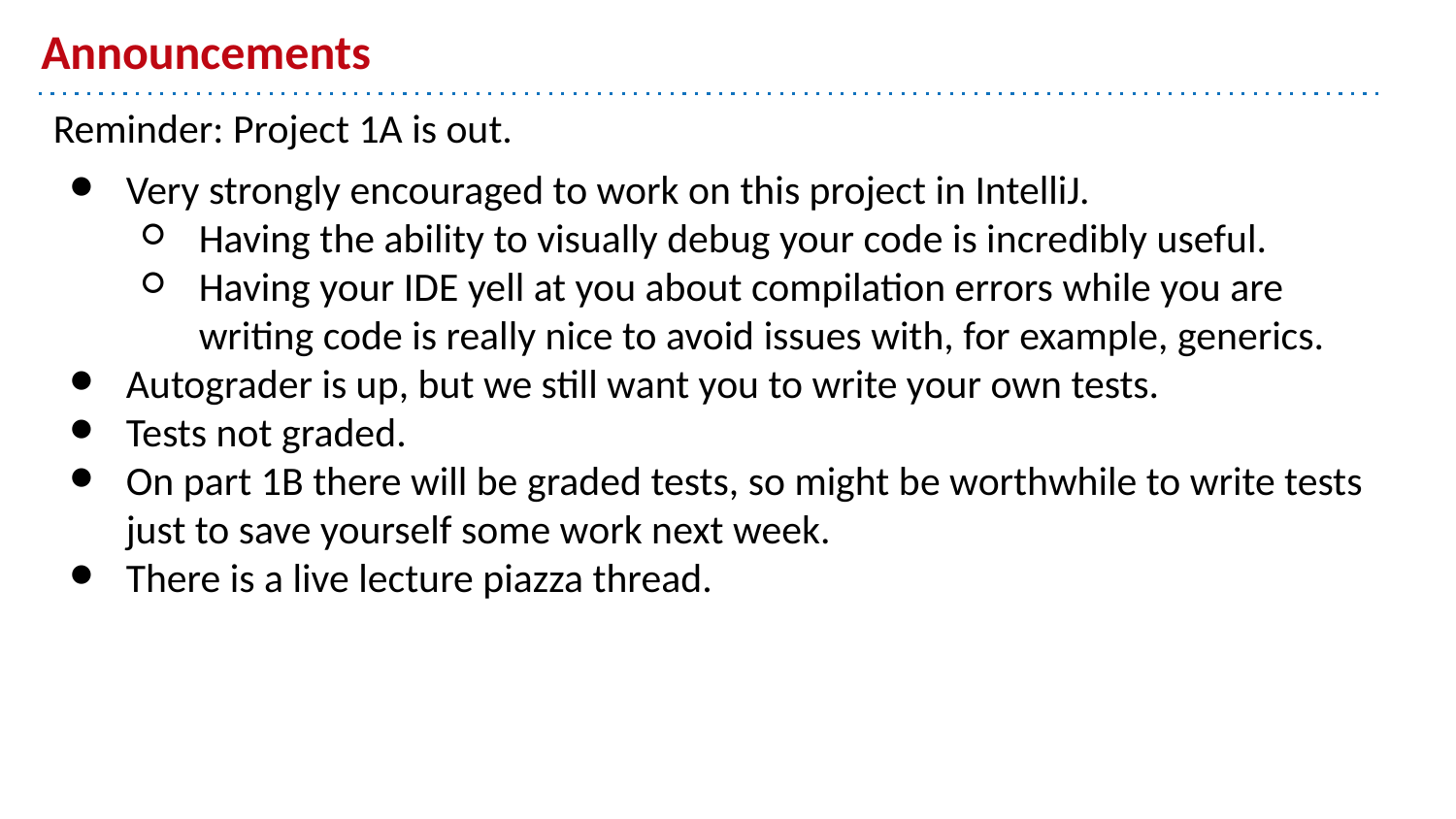

# Announcements
Reminder: Project 1A is out.
Very strongly encouraged to work on this project in IntelliJ.
Having the ability to visually debug your code is incredibly useful.
Having your IDE yell at you about compilation errors while you are writing code is really nice to avoid issues with, for example, generics.
Autograder is up, but we still want you to write your own tests.
Tests not graded.
On part 1B there will be graded tests, so might be worthwhile to write tests just to save yourself some work next week.
There is a live lecture piazza thread.